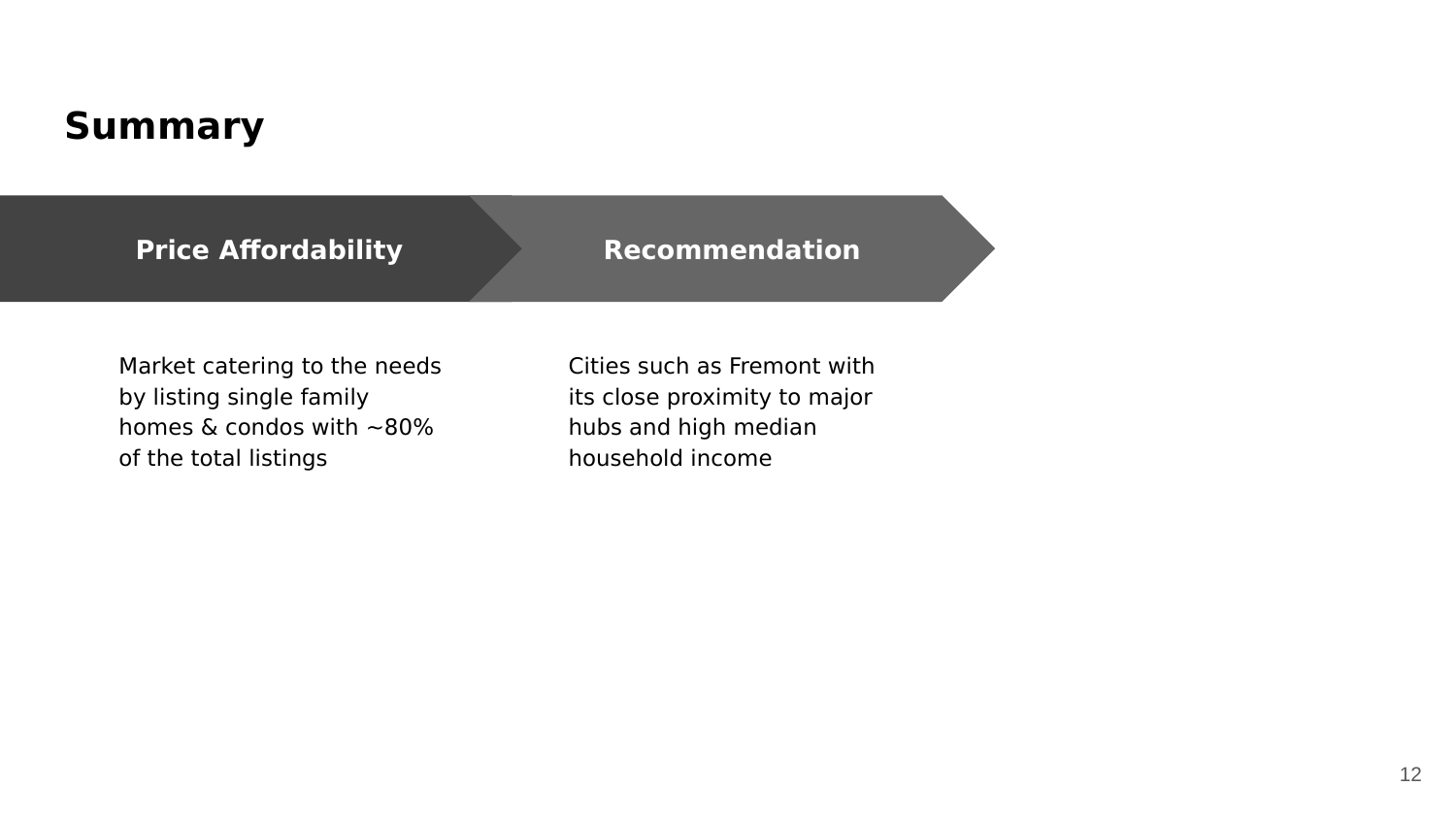

# Summary

Recommendation
Cities such as Fremont with its close proximity to major hubs and high median household income
Price Affordability
Market catering to the needs by listing single family homes & condos with ~80% of the total listings
12